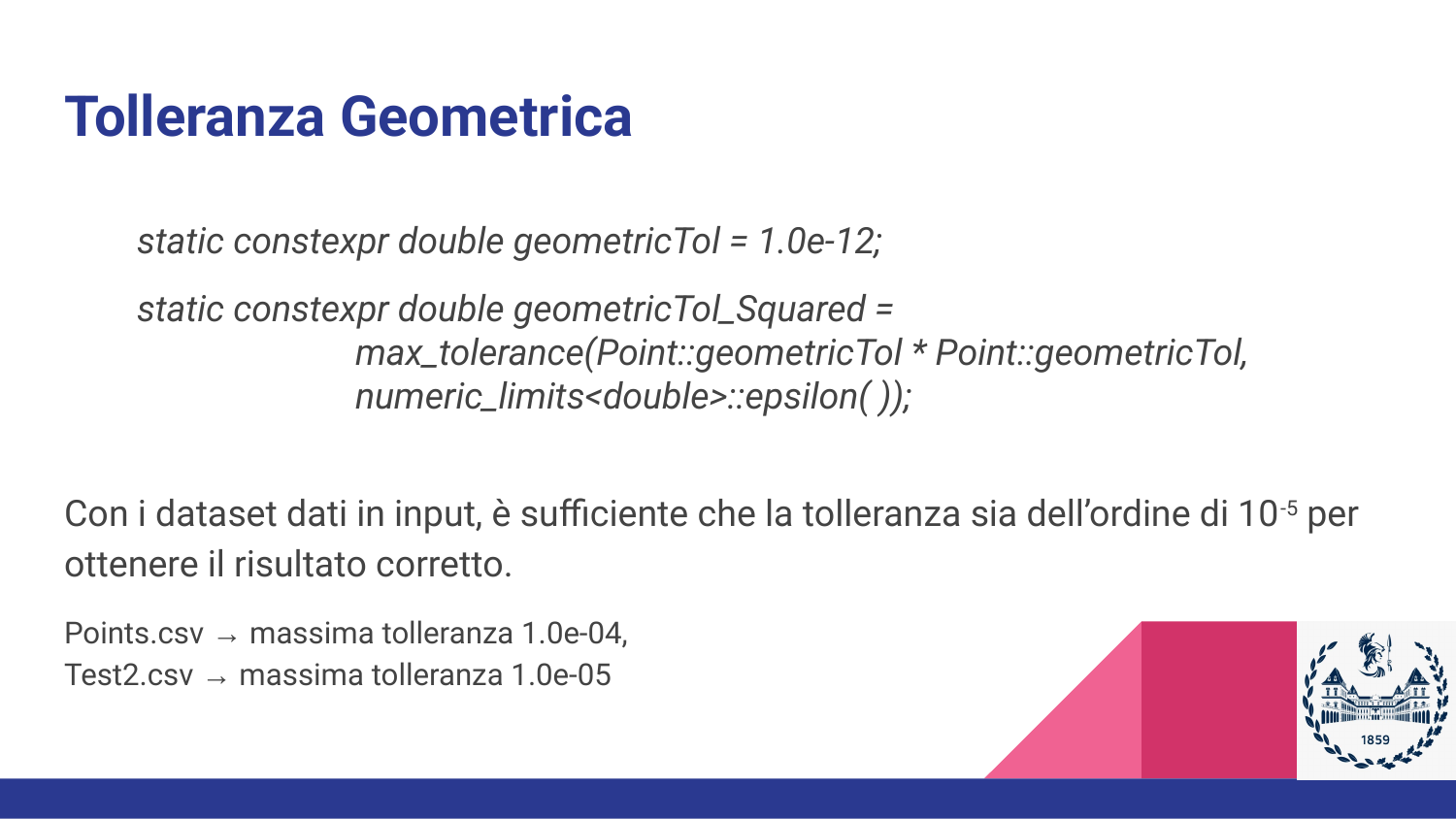

# Tolleranza Geometrica
static constexpr double geometricTol = 1.0e-12;
static constexpr double geometricTol_Squared =
max_tolerance(Point::geometricTol * Point::geometricTol,
numeric_limits<double>::epsilon( ));

Con i dataset dati in input, è sufficiente che la tolleranza sia dell’ordine di 10-5 per ottenere il risultato corretto.
Points.csv → massima tolleranza 1.0e-04,
Test2.csv → massima tolleranza 1.0e-05